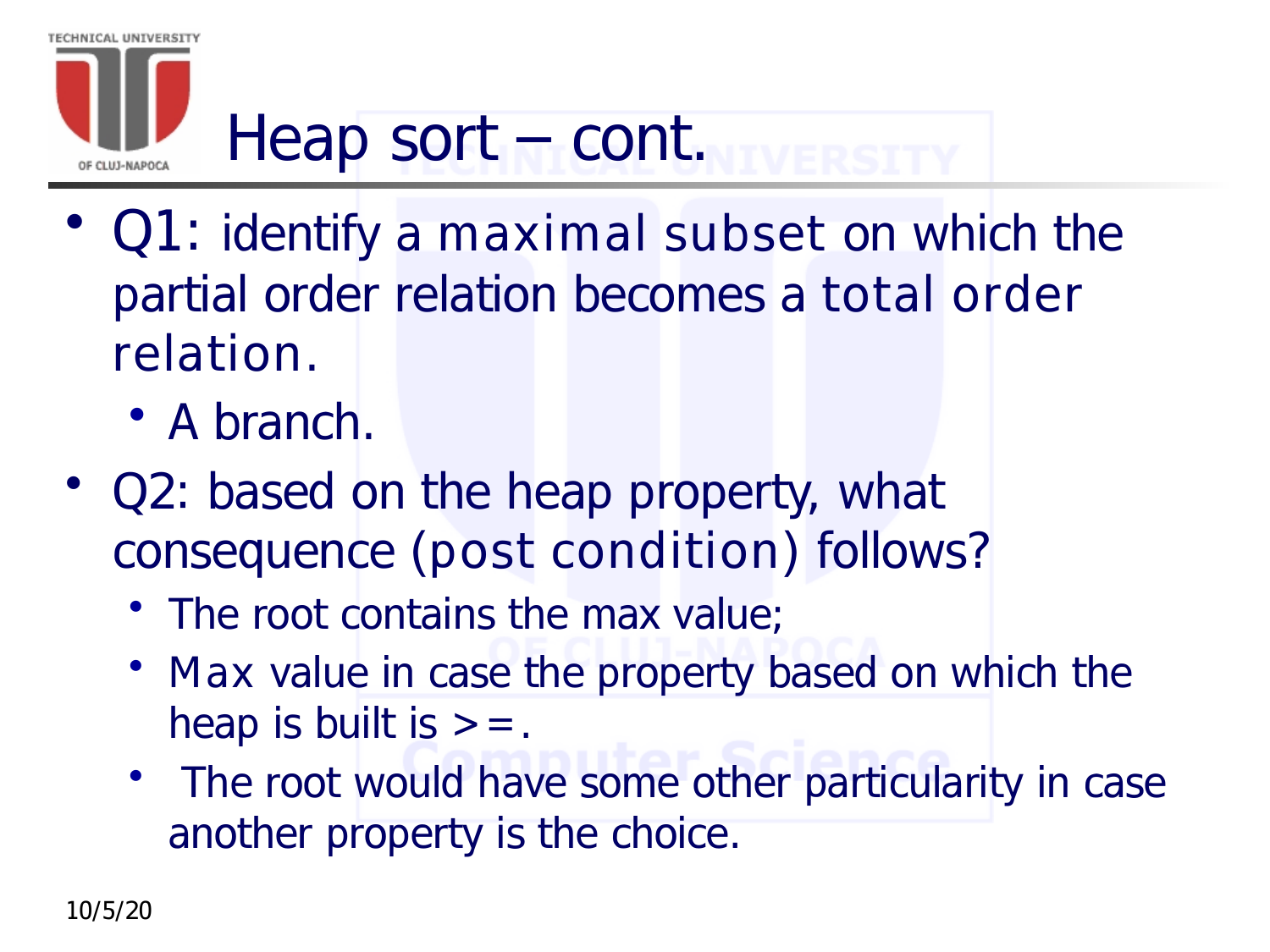

# Heap sort – cont.
Q1: identify a maximal subset on which the partial order relation becomes a total order relation.
A branch.
Q2: based on the heap property, what consequence (post condition) follows?
The root contains the max value;
Max value in case the property based on which the heap is built is >=.
 The root would have some other particularity in case another property is the choice.

10/5/20